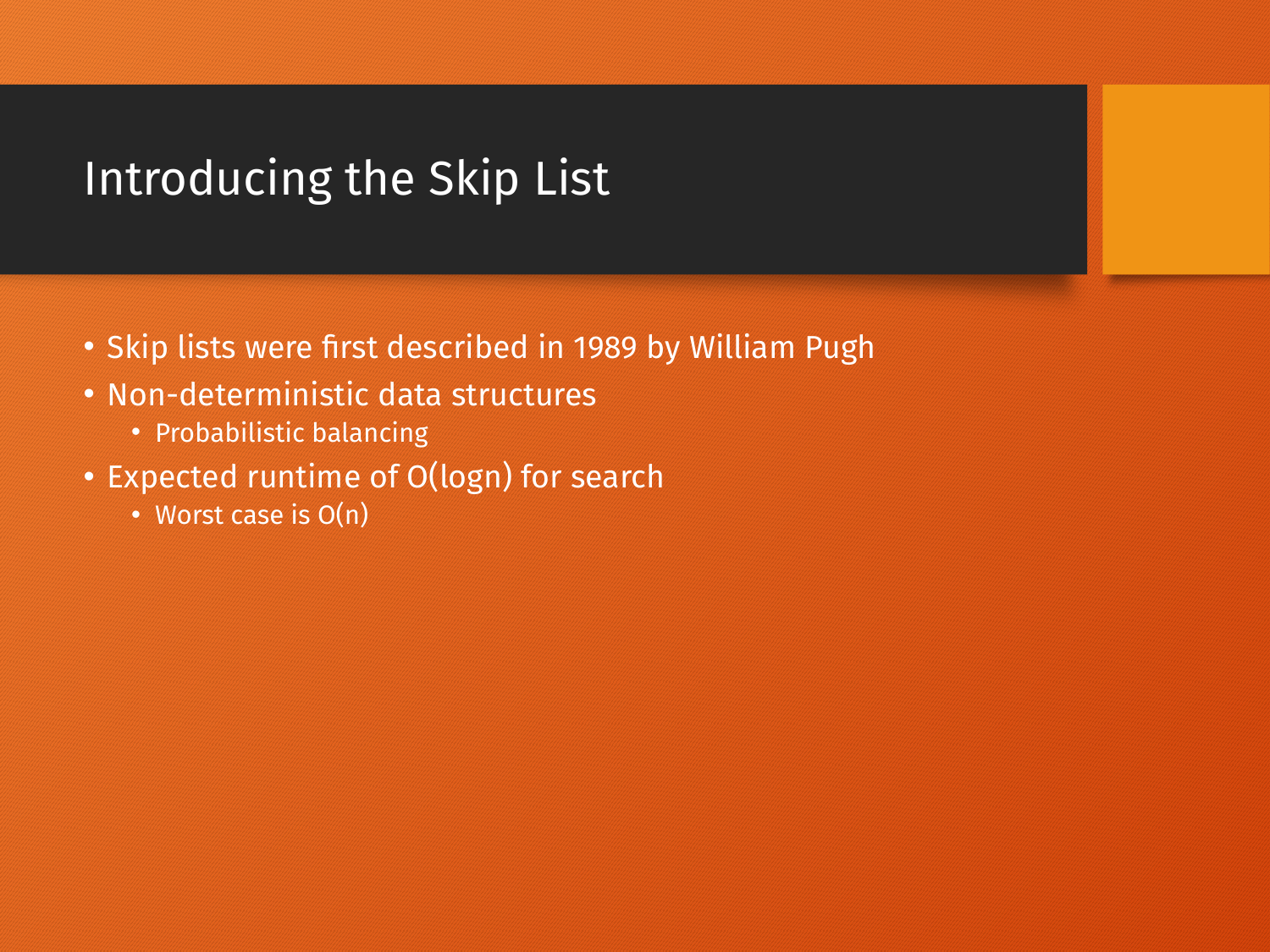

# Introducing the Skip List
Skip lists were first described in 1989 by William Pugh
Non-deterministic data structures
Probabilistic balancing
Expected runtime of O(logn) for search
Worst case is O(n)